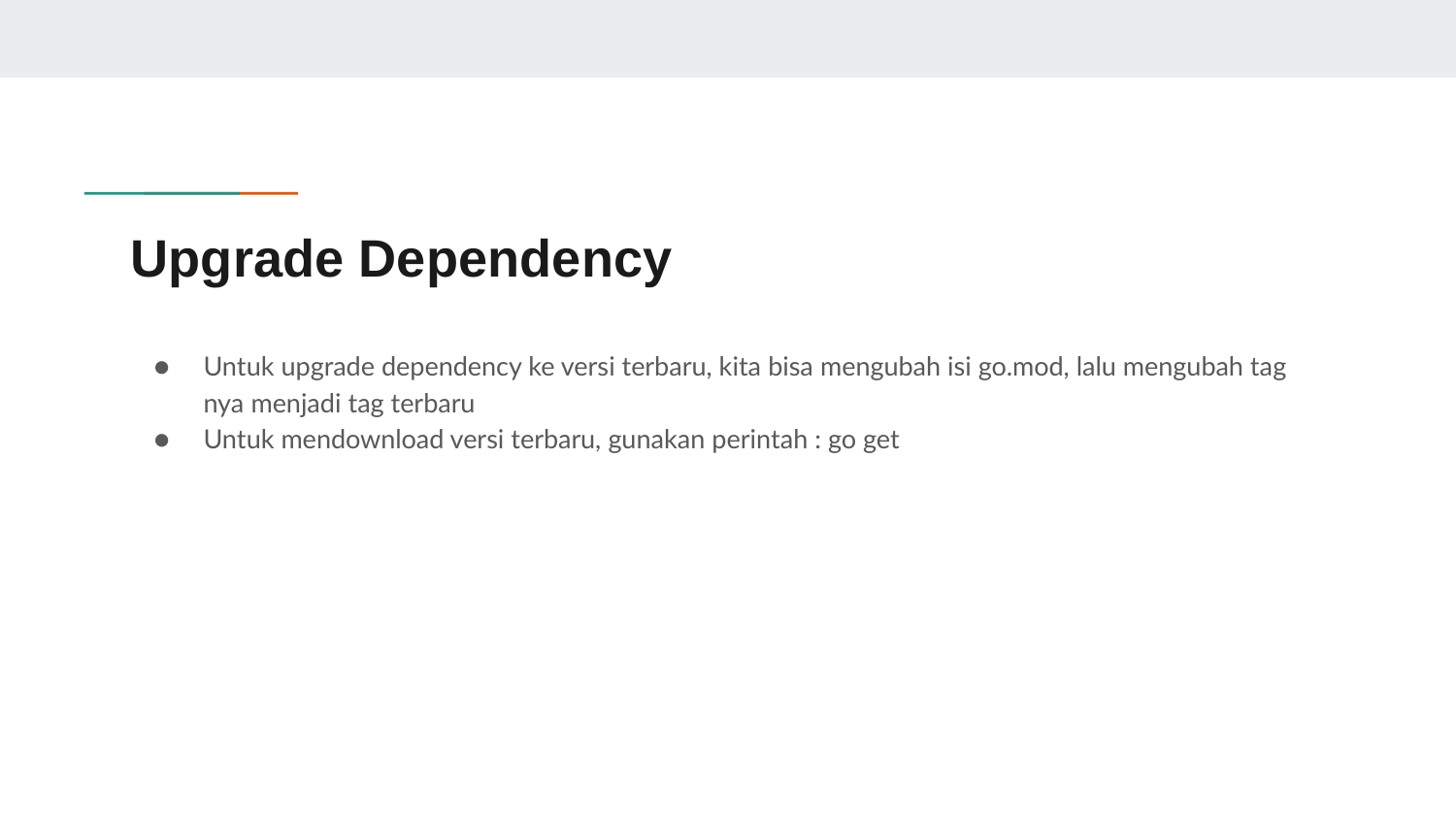

# Upgrade Dependency
Untuk upgrade dependency ke versi terbaru, kita bisa mengubah isi go.mod, lalu mengubah tag nya menjadi tag terbaru
Untuk mendownload versi terbaru, gunakan perintah : go get